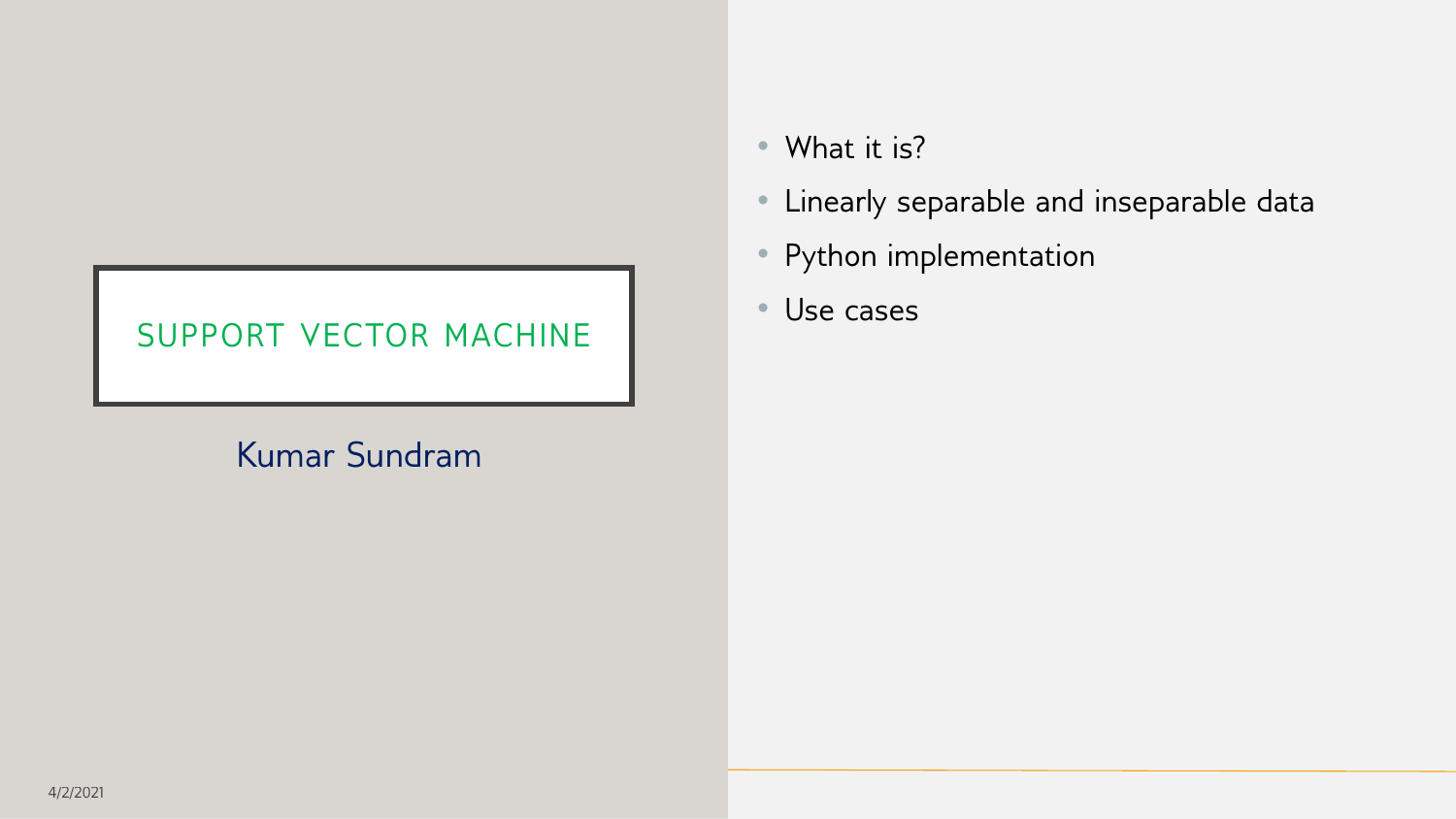

What it is?
Linearly separable and inseparable data
Python implementation
Use cases
# Support vector machine
Kumar Sundram
4/2/2021